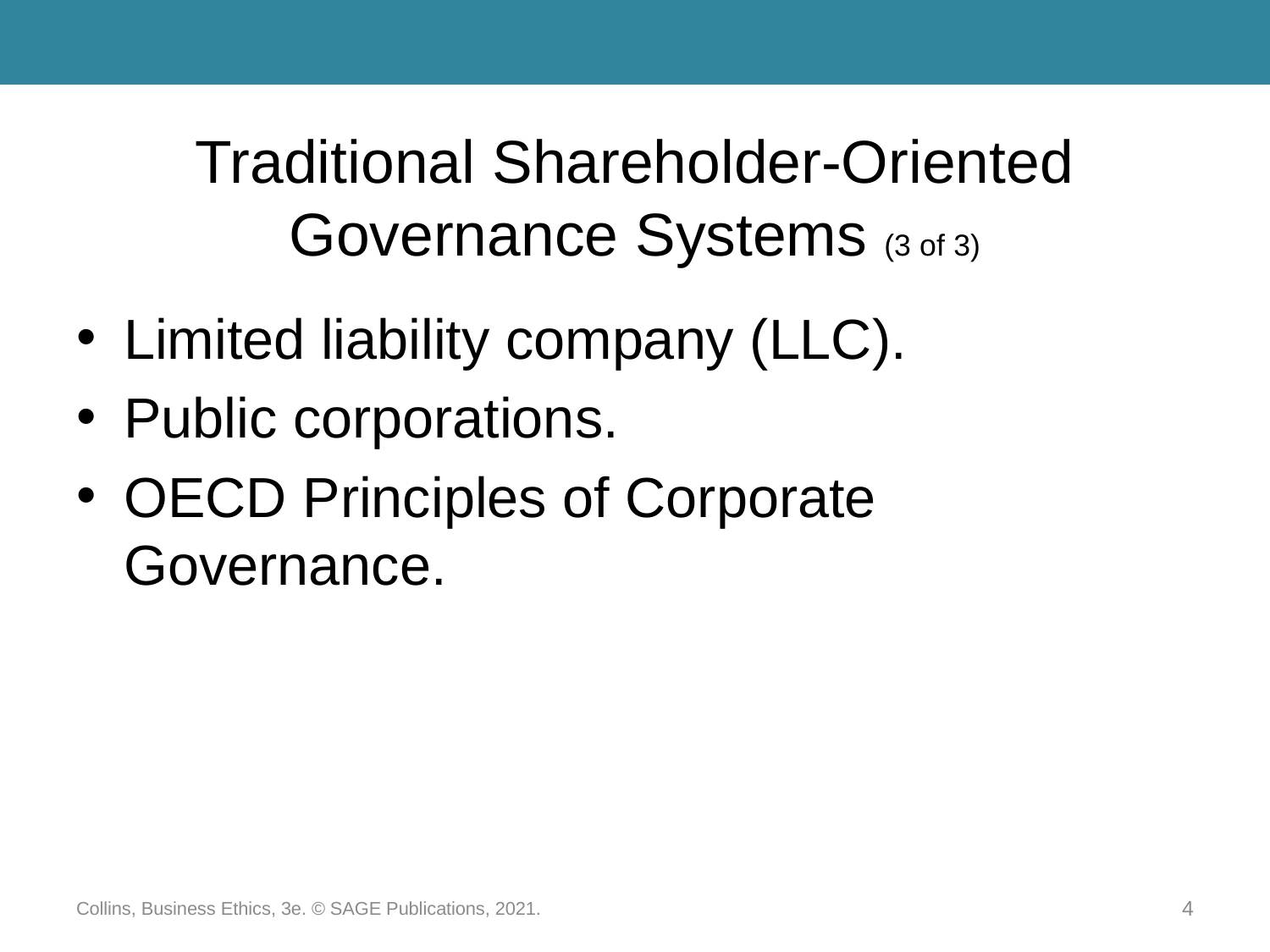

# Traditional Shareholder-Oriented Governance Systems (3 of 3)
Limited liability company (LLC).
Public corporations.
OECD Principles of Corporate Governance.
Collins, Business Ethics, 3e. © SAGE Publications, 2021.
4